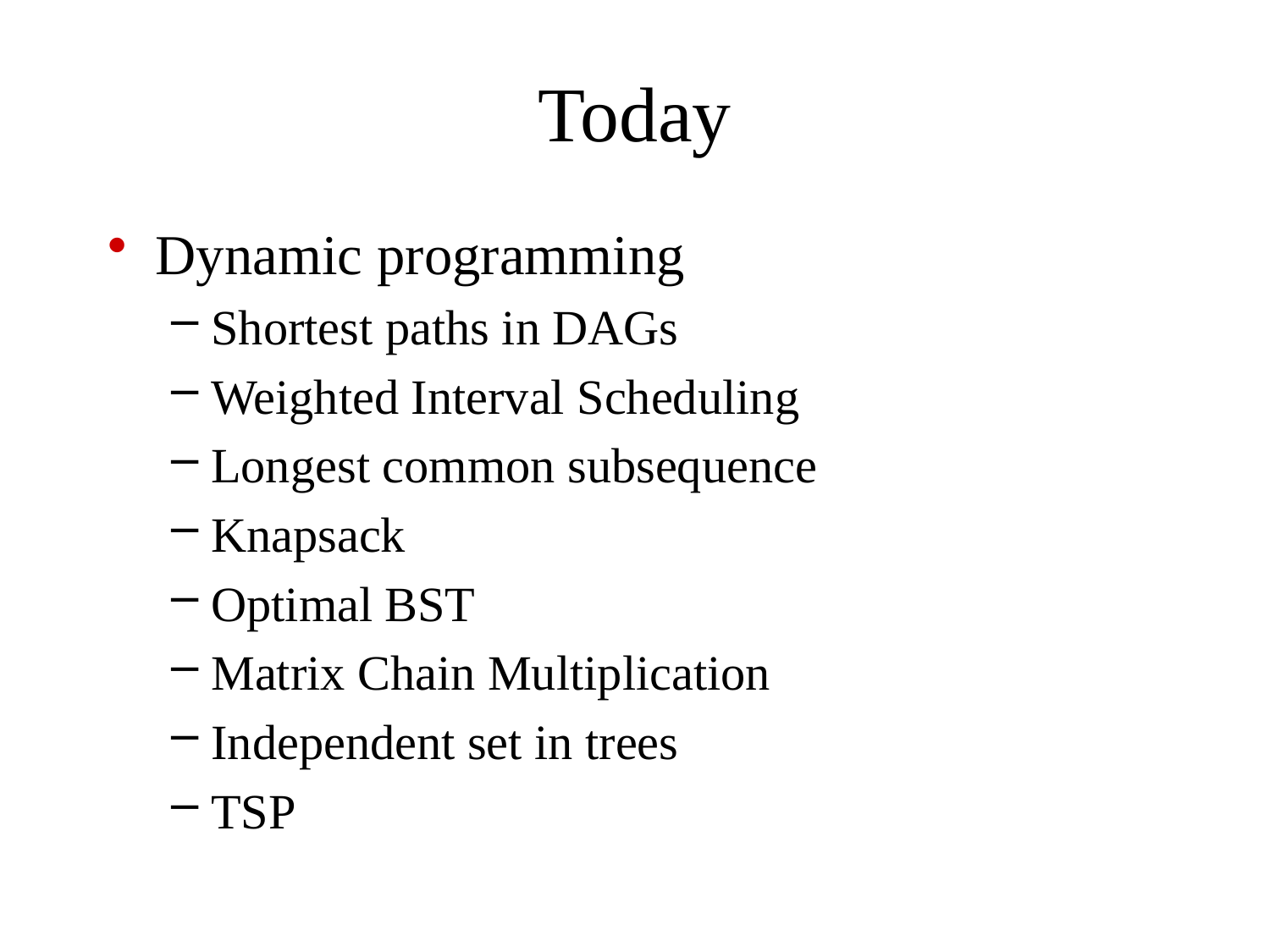

# Today
Dynamic programming
Shortest paths in DAGs
Weighted Interval Scheduling
Longest common subsequence
Knapsack
Optimal BST
Matrix Chain Multiplication
Independent set in trees
TSP

2